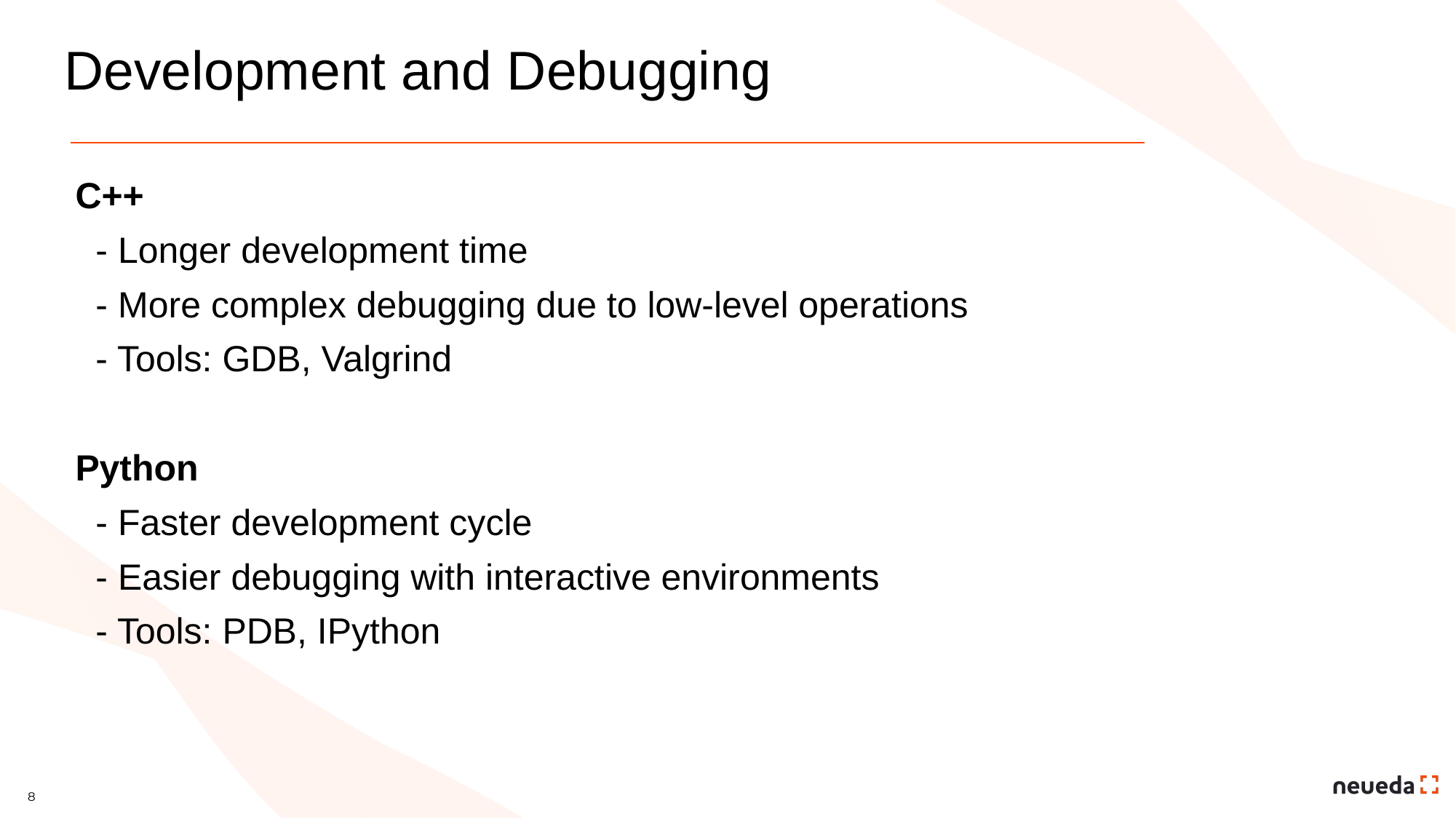

# Development and Debugging
C++
  - Longer development time
  - More complex debugging due to low-level operations
  - Tools: GDB, Valgrind

Python
  - Faster development cycle
  - Easier debugging with interactive environments
  - Tools: PDB, IPython